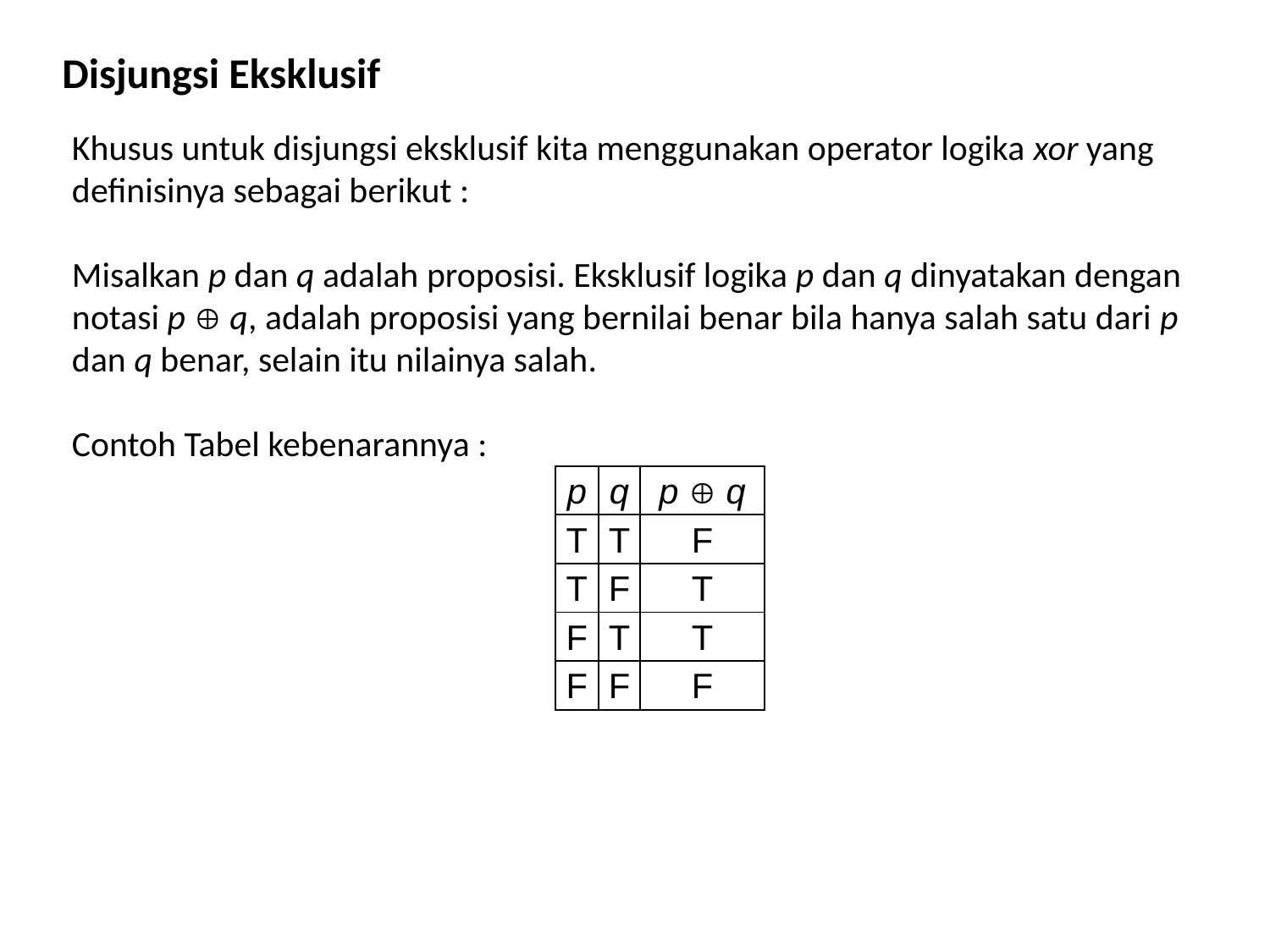

Disjungsi Eksklusif
Khusus untuk disjungsi eksklusif kita menggunakan operator logika xor yang definisinya sebagai berikut :

Misalkan p dan q adalah proposisi. Eksklusif logika p dan q dinyatakan dengan notasi p ⊕ q, adalah proposisi yang bernilai benar bila hanya salah satu dari p dan q benar, selain itu nilainya salah.

Contoh Tabel kebenarannya :

| p | q | p ⊕ q |
| --- | --- | --- |
| T | T | F |
| T | F | T |
| F | T | T |
| F | F | F |